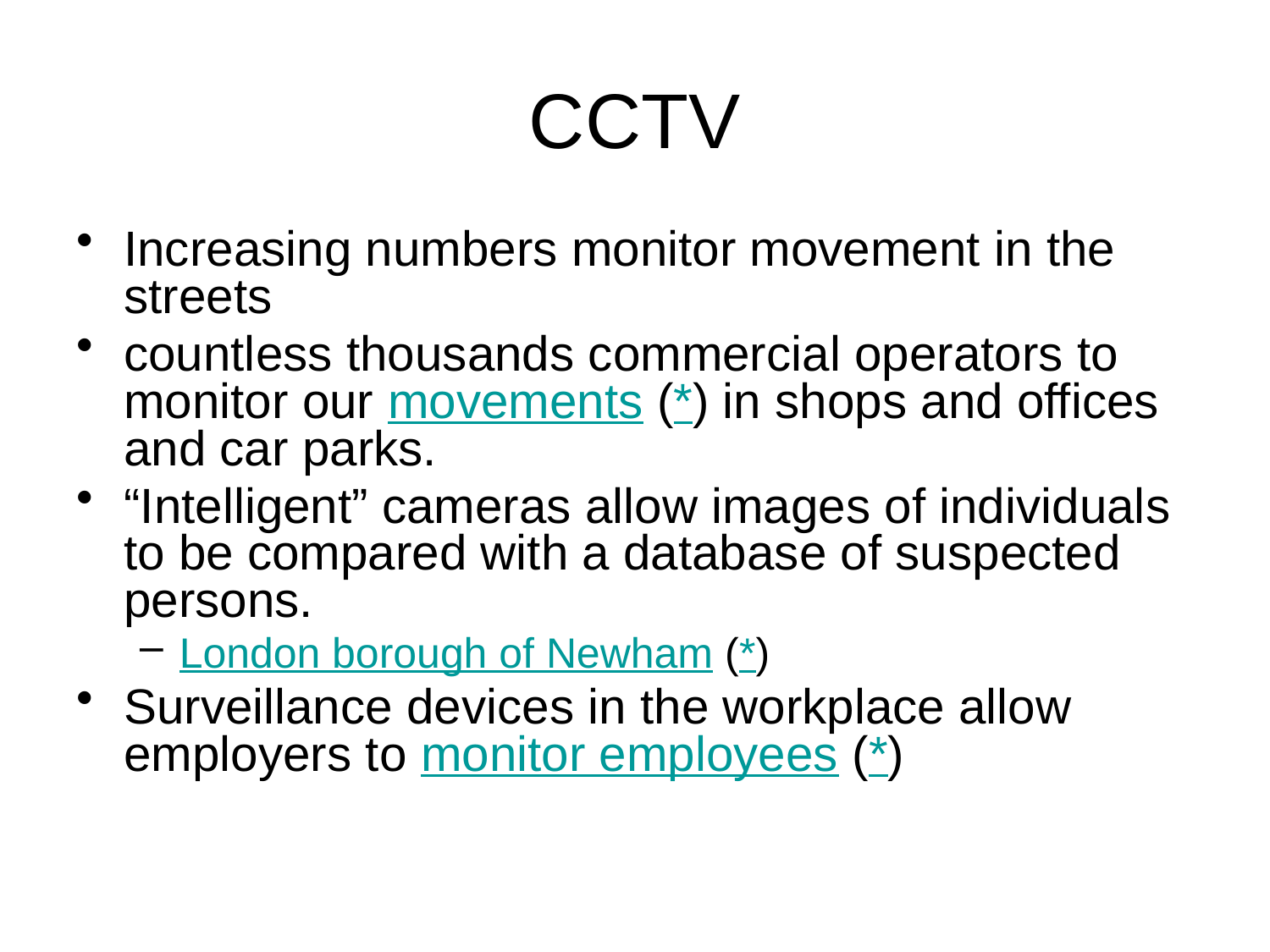

# CCTV
Increasing numbers monitor movement in the streets
countless thousands commercial operators to monitor our movements (*) in shops and offices and car parks.
“Intelligent” cameras allow images of individuals to be compared with a database of suspected persons.
London borough of Newham (*)
Surveillance devices in the workplace allow employers to monitor employees (*)